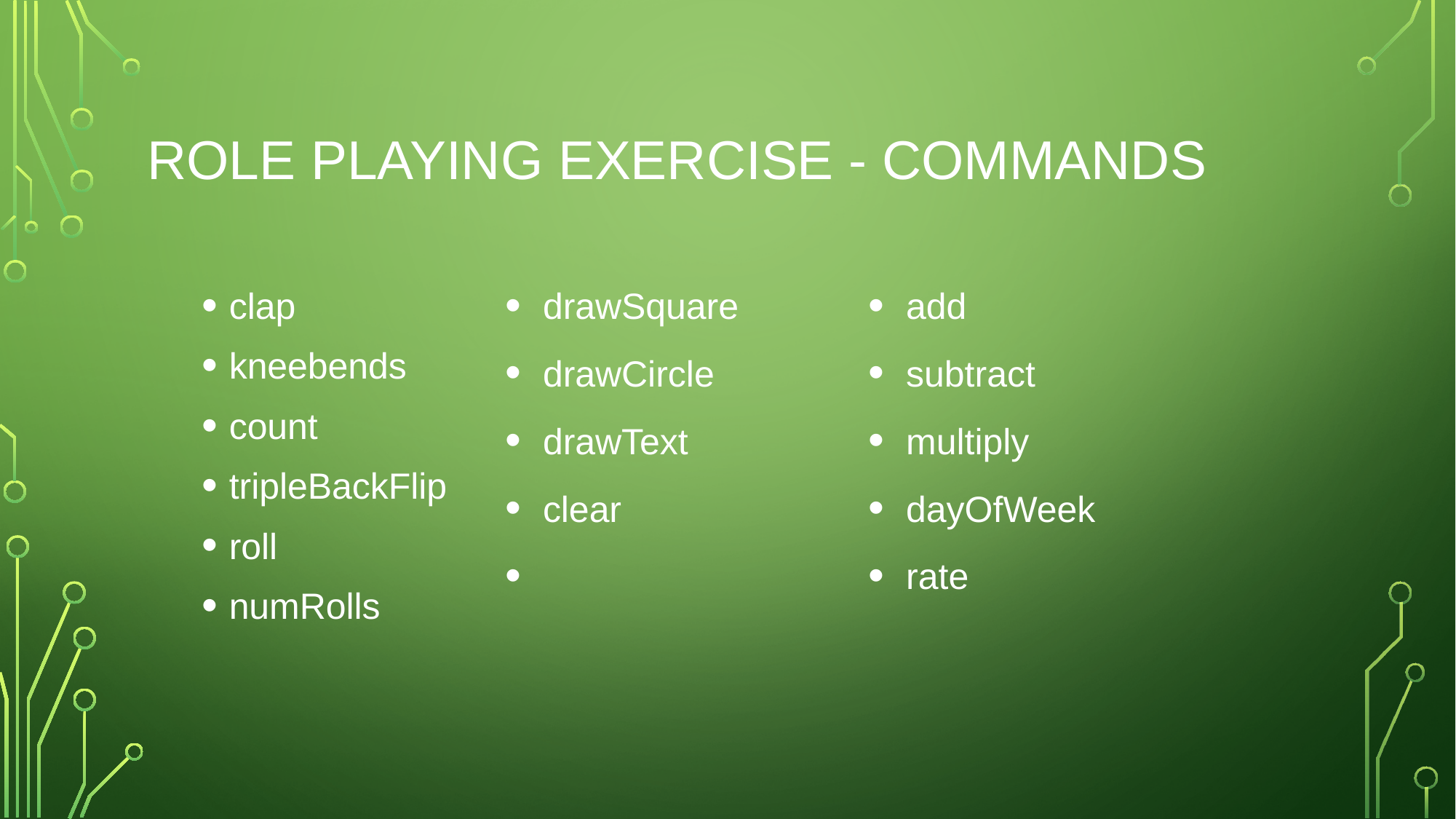

# Role Playing Exercise - COMMANDS
clap
kneebends
count
tripleBackFlip
roll
numRolls

 drawSquare
 drawCircle
 drawText
 clear

 add
 subtract
 multiply
 dayOfWeek
 rate